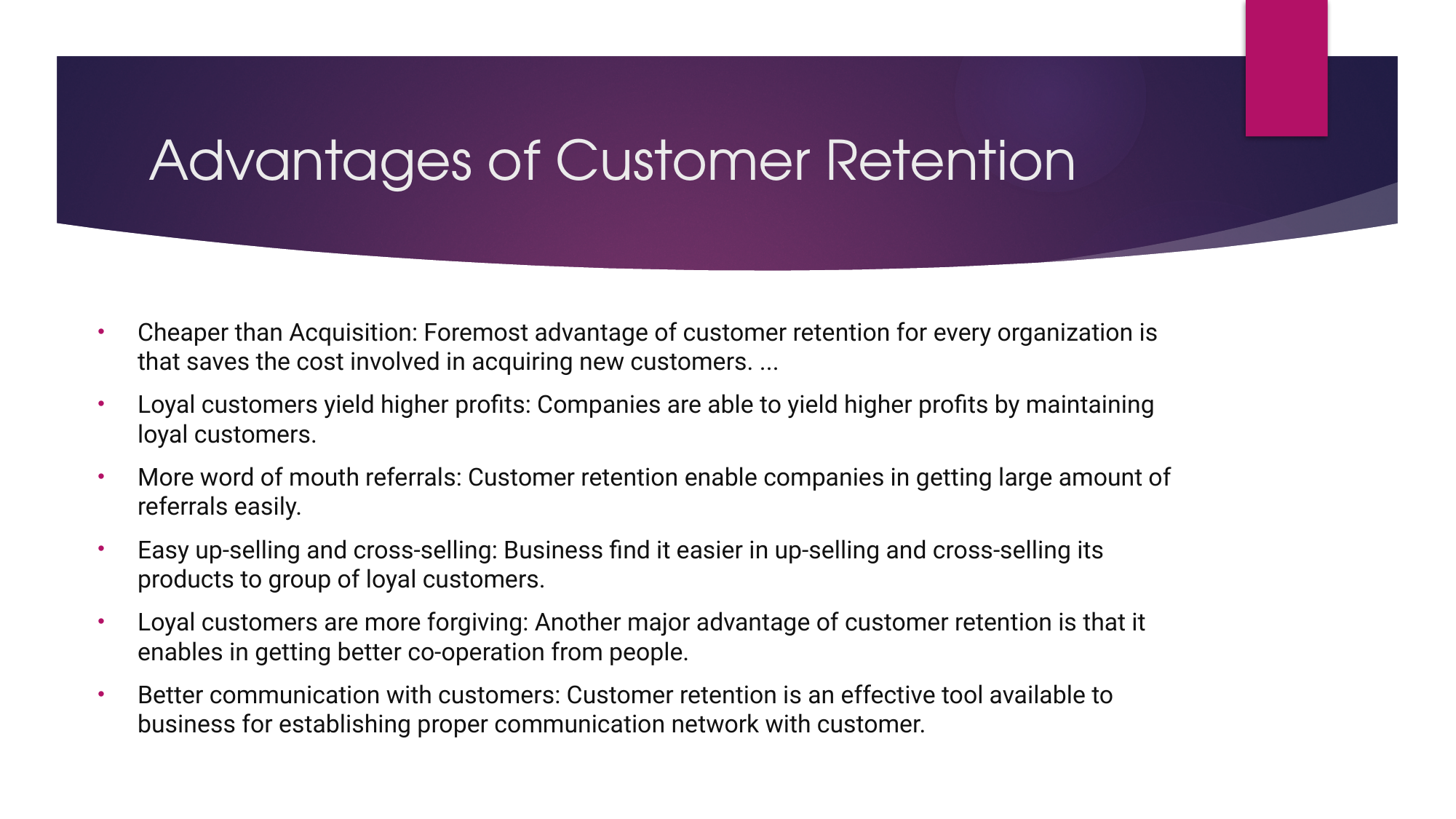

# Advantages of Customer Retention
Cheaper than Acquisition: Foremost advantage of customer retention for every organization is that saves the cost involved in acquiring new customers. ...
Loyal customers yield higher profits: Companies are able to yield higher profits by maintaining loyal customers.
More word of mouth referrals: Customer retention enable companies in getting large amount of referrals easily.
Easy up-selling and cross-selling: Business find it easier in up-selling and cross-selling its products to group of loyal customers.
Loyal customers are more forgiving: Another major advantage of customer retention is that it enables in getting better co-operation from people.
Better communication with customers: Customer retention is an effective tool available to business for establishing proper communication network with customer.